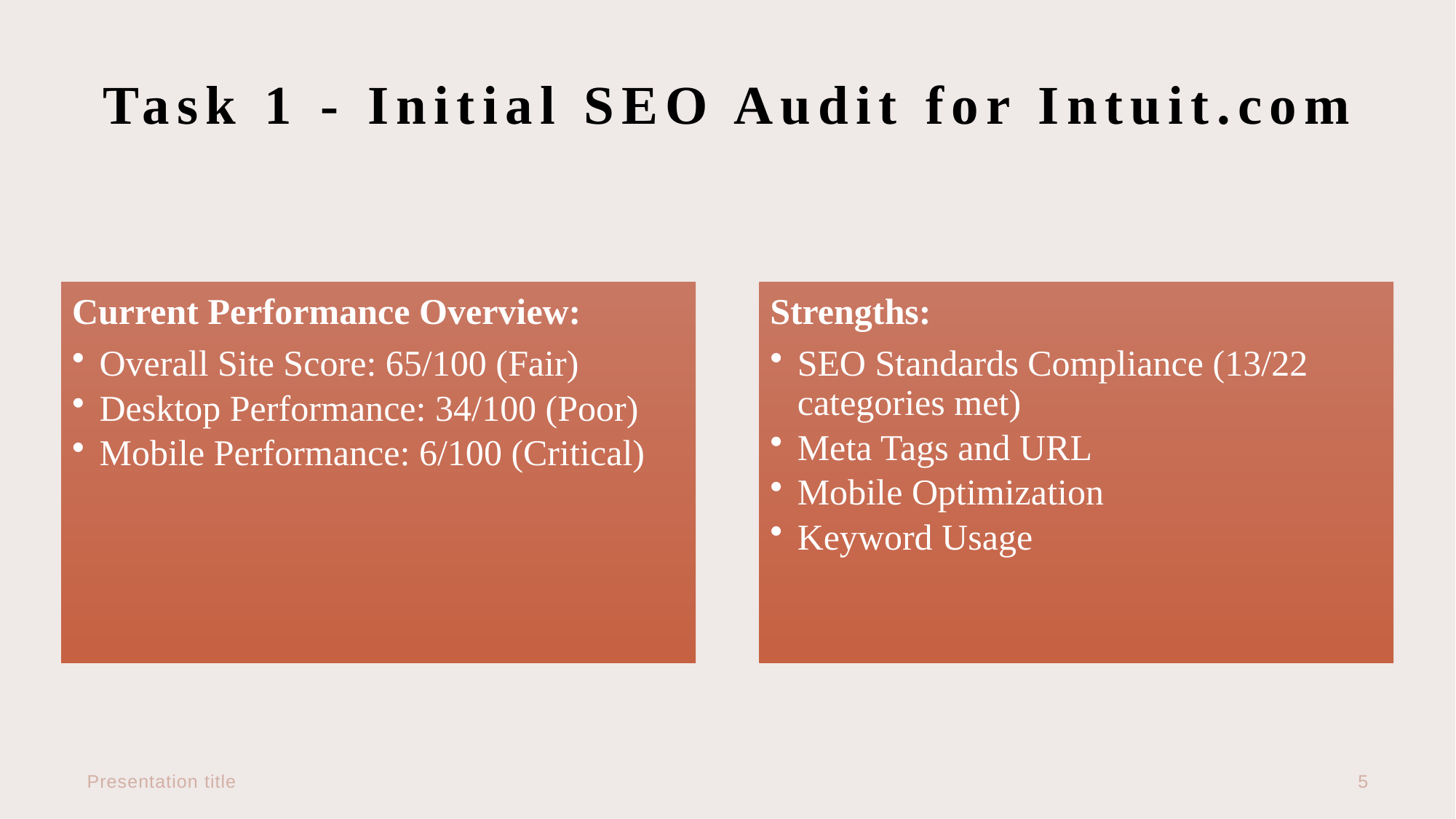

# Task 1 - Initial SEO Audit for Intuit.com
Current Performance Overview:
Overall Site Score: 65/100 (Fair)
Desktop Performance: 34/100 (Poor)
Mobile Performance: 6/100 (Critical)
Strengths:
SEO Standards Compliance (13/22 categories met)
Meta Tags and URL
Mobile Optimization
Keyword Usage
Presentation title
5